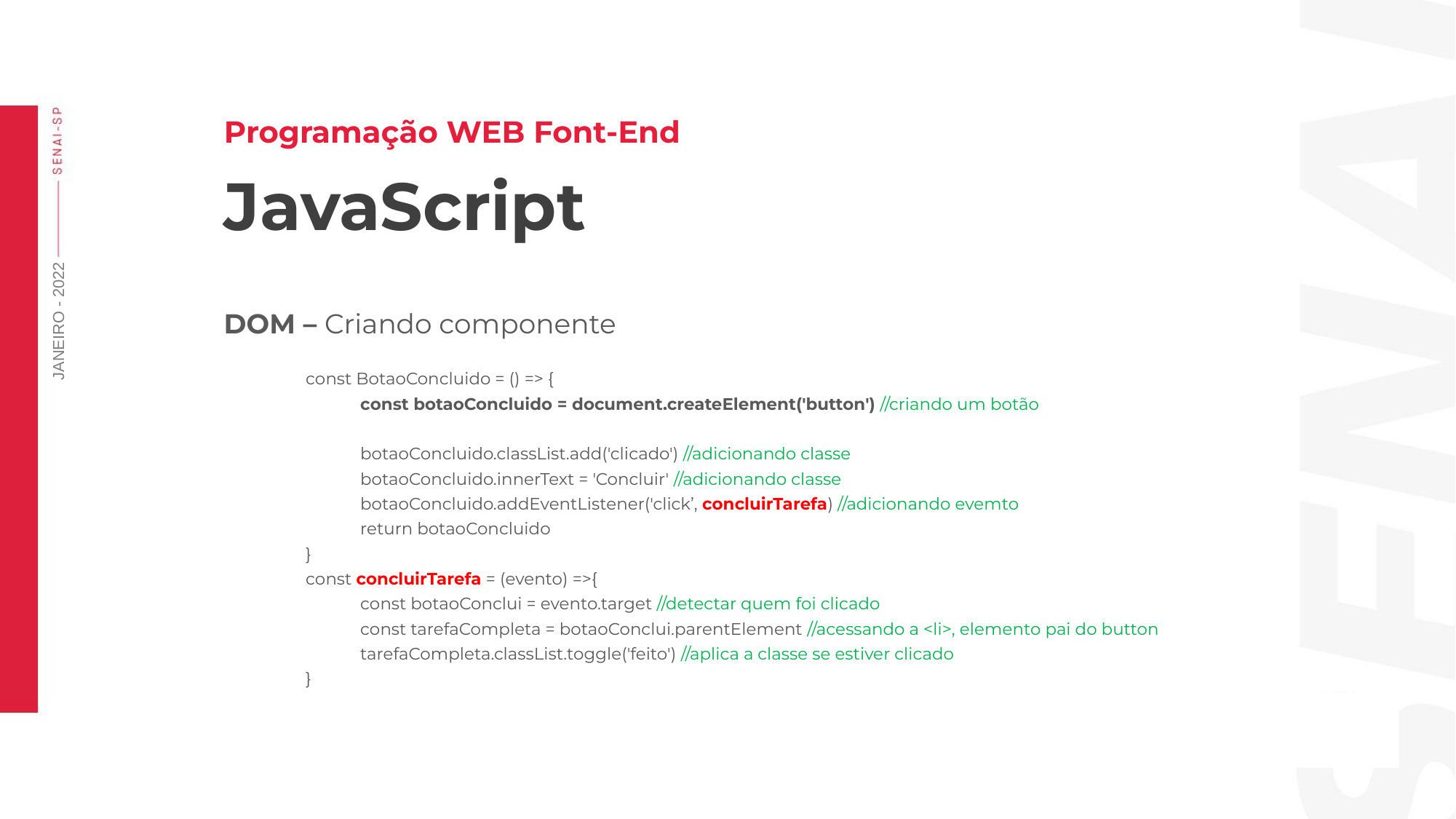

Programação WEB Font-End
JavaScript
DOM – Criando componente

const BotaoConcluido = () => {
const botaoConcluido = document.createElement('button') //criando um botão

botaoConcluido.classList.add('clicado') //adicionando classe
botaoConcluido.innerText = 'Concluir' //adicionando classe
botaoConcluido.addEventListener('click’, concluirTarefa) //adicionando evemto
return botaoConcluido
}
const concluirTarefa = (evento) =>{
const botaoConclui = evento.target //detectar quem foi clicado
const tarefaCompleta = botaoConclui.parentElement //acessando a <li>, elemento pai do button
tarefaCompleta.classList.toggle('feito') //aplica a classe se estiver clicado
}
JANEIRO - 2022